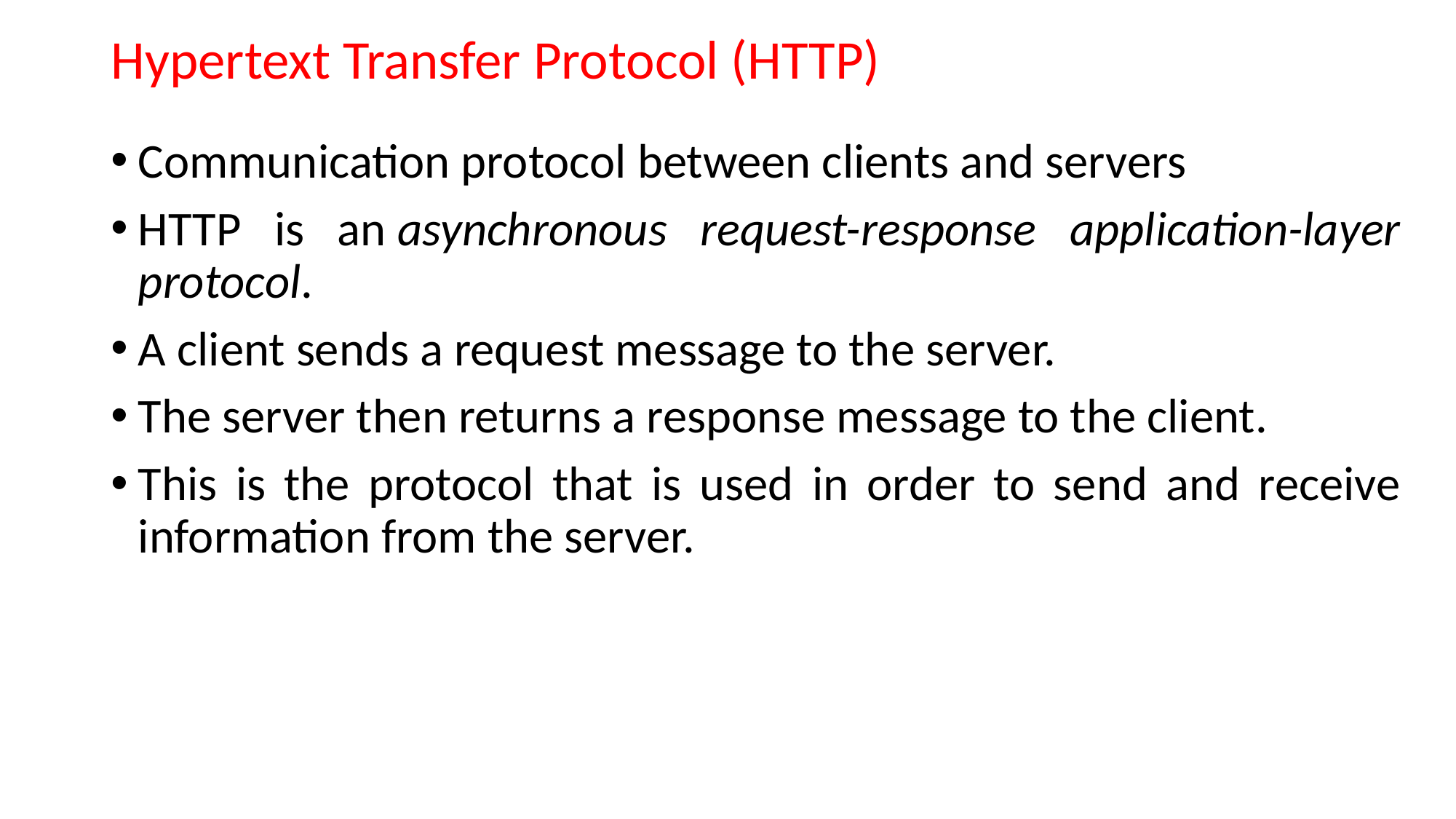

# Hypertext Transfer Protocol (HTTP)

Communication protocol between clients and servers
HTTP is an asynchronous request-response application-layer protocol.
A client sends a request message to the server.
The server then returns a response message to the client.
This is the protocol that is used in order to send and receive information from the server.